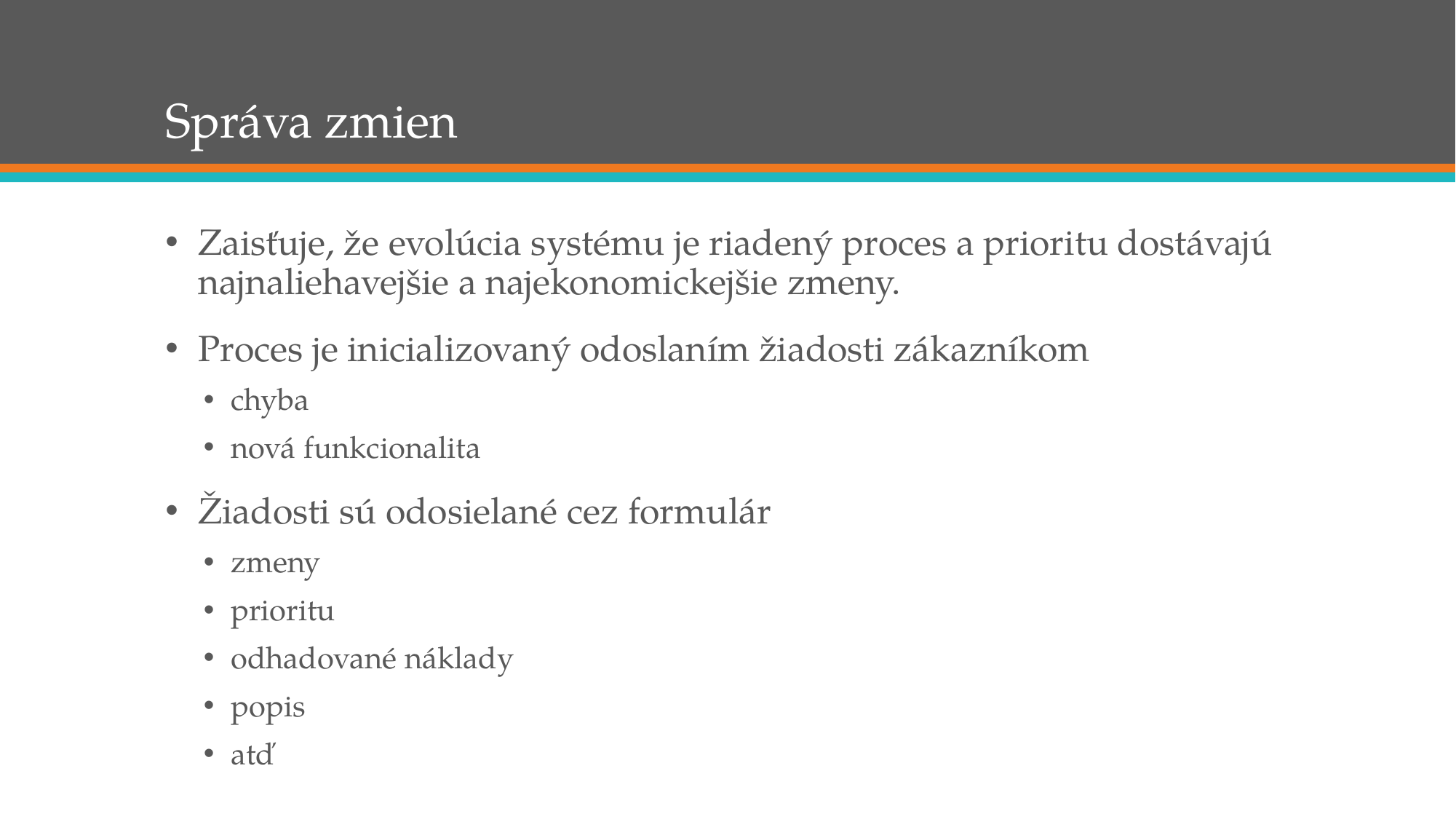

# Správa zmien
Zaisťuje, že evolúcia systému je riadený proces a prioritu dostávajú najnaliehavejšie a najekonomickejšie zmeny.
Proces je inicializovaný odoslaním žiadosti zákazníkom
chyba
nová funkcionalita
Žiadosti sú odosielané cez formulár
zmeny
prioritu
odhadované náklady
popis
atď